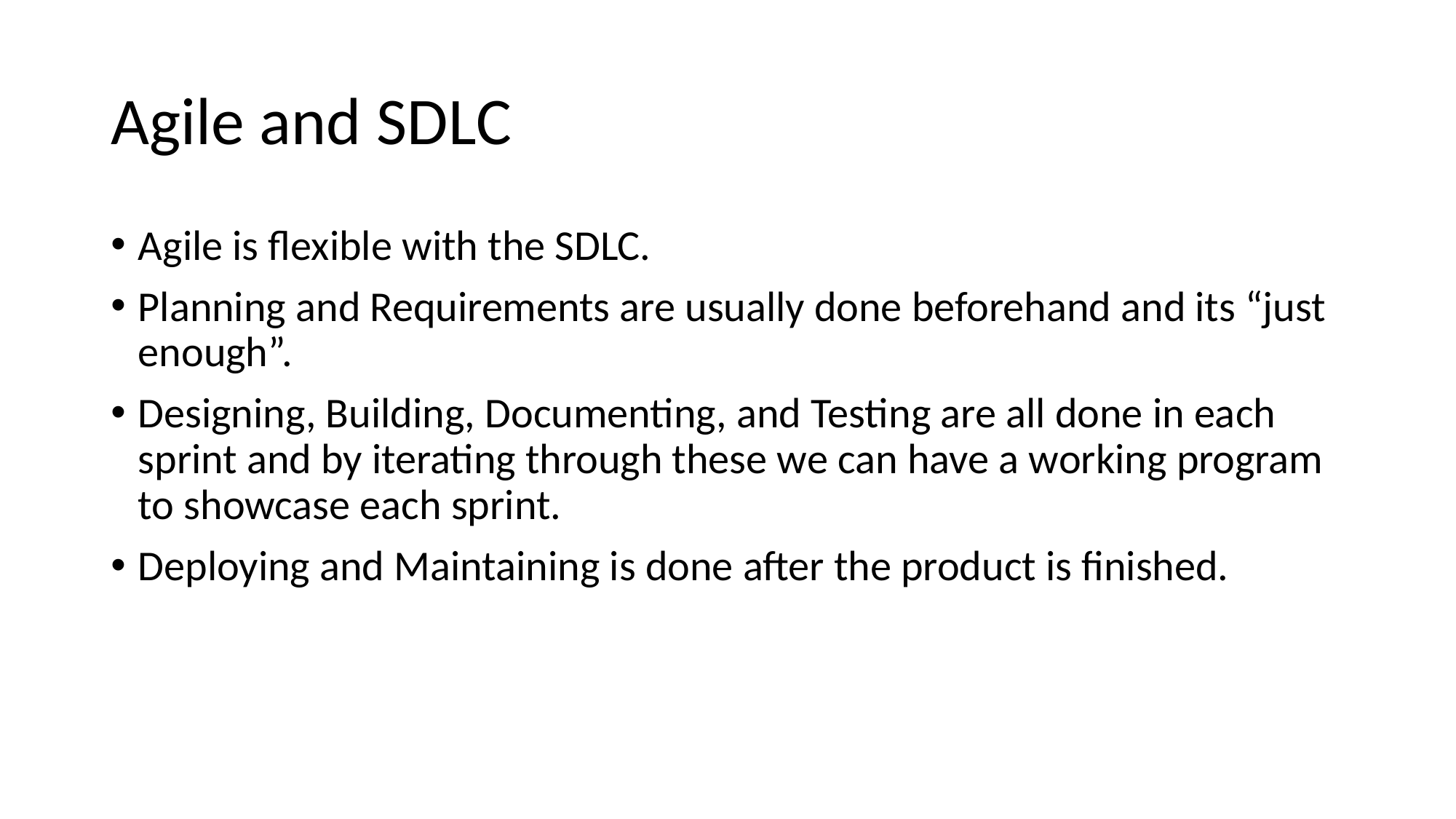

# Agile and SDLC
Agile is flexible with the SDLC.
Planning and Requirements are usually done beforehand and its “just enough”.
Designing, Building, Documenting, and Testing are all done in each sprint and by iterating through these we can have a working program to showcase each sprint.
Deploying and Maintaining is done after the product is finished.